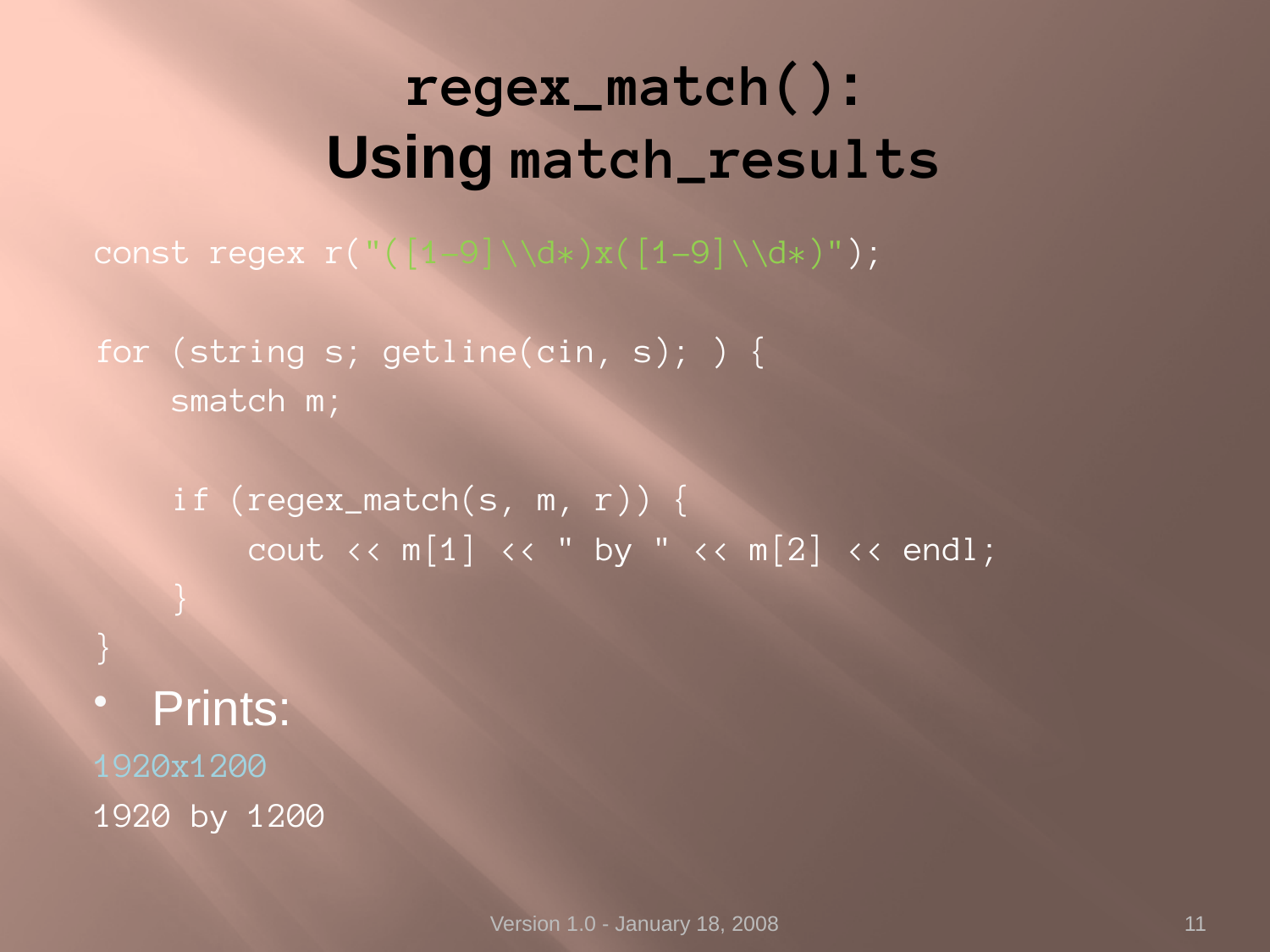

# regex_match(): Using match_results
const regex r("([1-9]\\d*)x([1-9]\\d*)");

for (string s; getline(cin, s); ) {
    smatch m;

    if (regex_match(s, m, r)) {
        cout << m[1] << " by " << m[2] << endl;
    }
}
Prints:
1920x1200
1920 by 1200
Version 1.0 - January 18, 2008
11